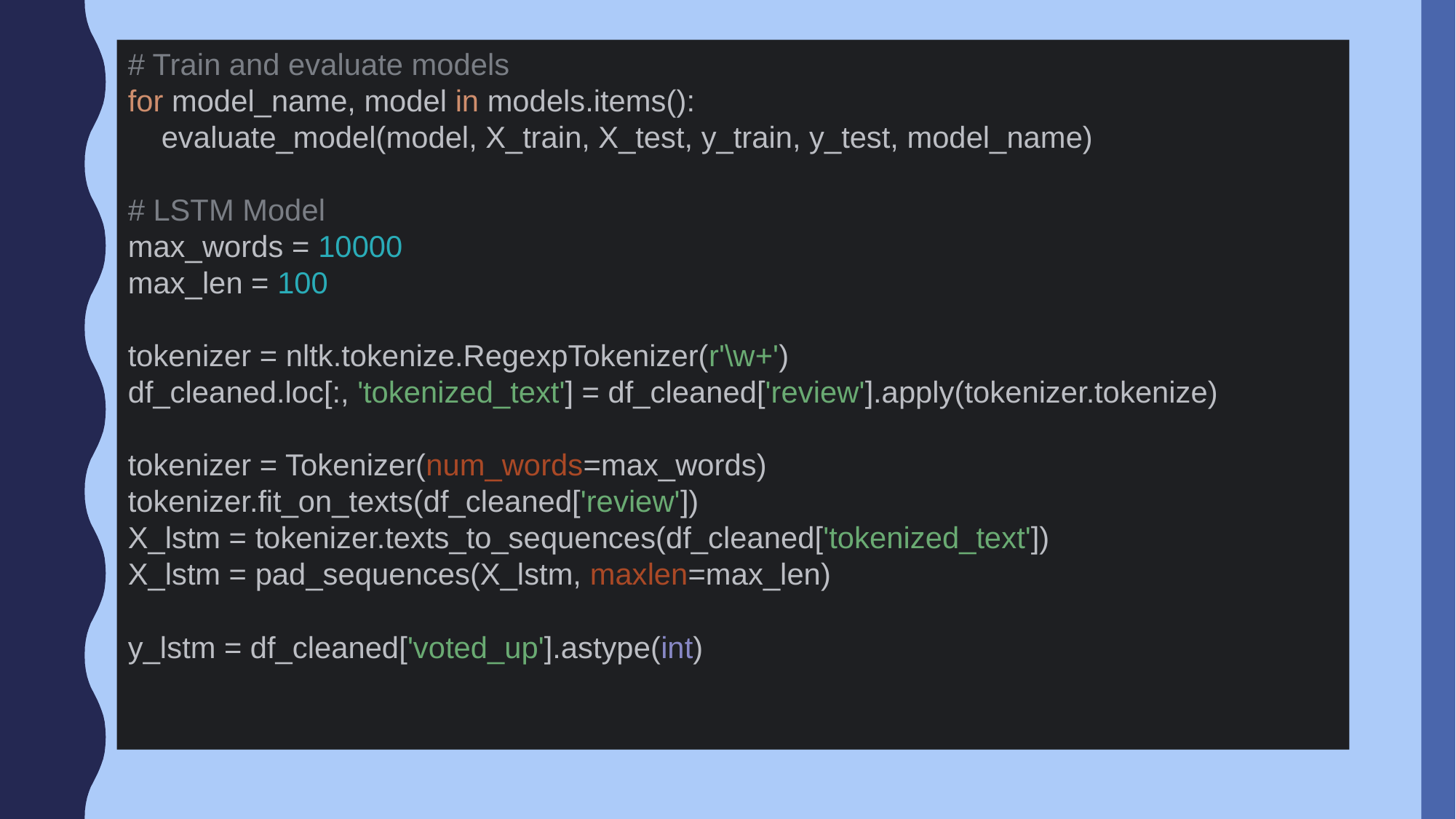

# Train and evaluate models for model_name, model in models.items(): evaluate_model(model, X_train, X_test, y_train, y_test, model_name) # LSTM Model max_words = 10000 max_len = 100 tokenizer = nltk.tokenize.RegexpTokenizer(r'\w+') df_cleaned.loc[:, 'tokenized_text'] = df_cleaned['review'].apply(tokenizer.tokenize) tokenizer = Tokenizer(num_words=max_words) tokenizer.fit_on_texts(df_cleaned['review']) X_lstm = tokenizer.texts_to_sequences(df_cleaned['tokenized_text']) X_lstm = pad_sequences(X_lstm, maxlen=max_len) y_lstm = df_cleaned['voted_up'].astype(int)